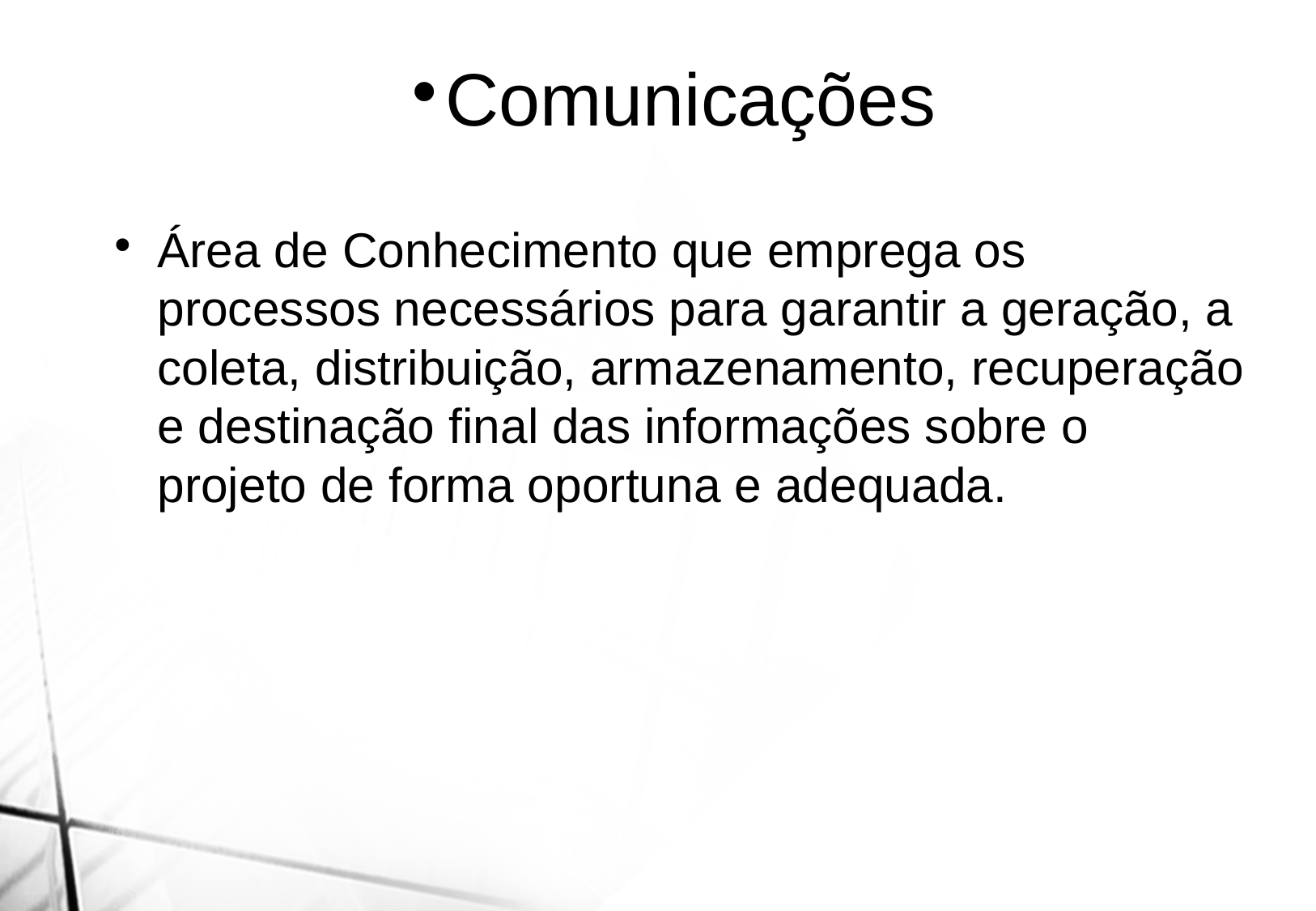

Comunicações
Área de Conhecimento que emprega os processos necessários para garantir a geração, a coleta, distribuição, armazenamento, recuperação e destinação final das informações sobre o projeto de forma oportuna e adequada.